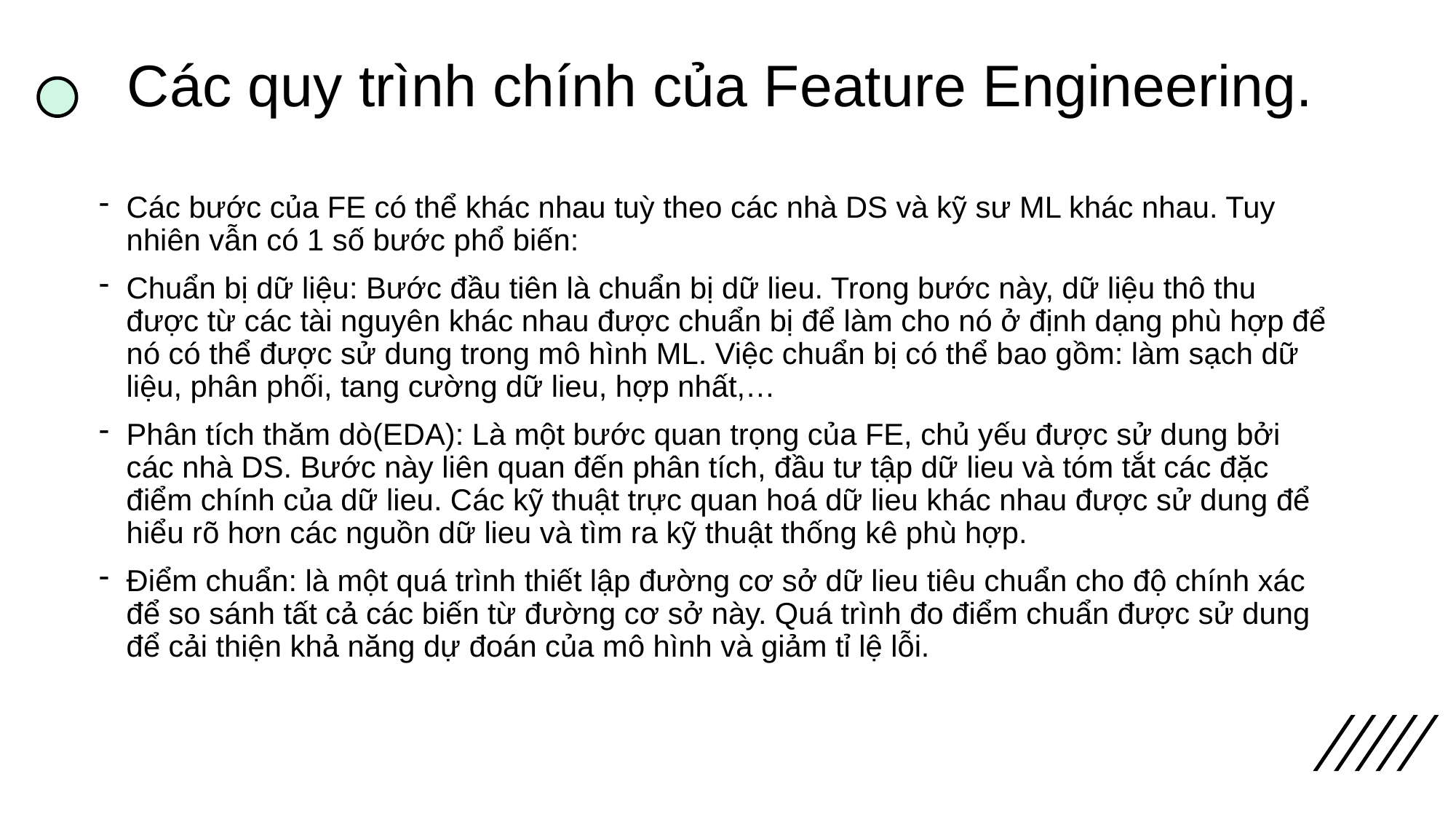

# Các quy trình chính của Feature Engineering.
Các bước của FE có thể khác nhau tuỳ theo các nhà DS và kỹ sư ML khác nhau. Tuy nhiên vẫn có 1 số bước phổ biến:
Chuẩn bị dữ liệu: Bước đầu tiên là chuẩn bị dữ lieu. Trong bước này, dữ liệu thô thu được từ các tài nguyên khác nhau được chuẩn bị để làm cho nó ở định dạng phù hợp để nó có thể được sử dung trong mô hình ML. Việc chuẩn bị có thể bao gồm: làm sạch dữ liệu, phân phối, tang cường dữ lieu, hợp nhất,…
Phân tích thăm dò(EDA): Là một bước quan trọng của FE, chủ yếu được sử dung bởi các nhà DS. Bước này liên quan đến phân tích, đầu tư tập dữ lieu và tóm tắt các đặc điểm chính của dữ lieu. Các kỹ thuật trực quan hoá dữ lieu khác nhau được sử dung để hiểu rõ hơn các nguồn dữ lieu và tìm ra kỹ thuật thống kê phù hợp.
Điểm chuẩn: là một quá trình thiết lập đường cơ sở dữ lieu tiêu chuẩn cho độ chính xác để so sánh tất cả các biến từ đường cơ sở này. Quá trình đo điểm chuẩn được sử dung để cải thiện khả năng dự đoán của mô hình và giảm tỉ lệ lỗi.